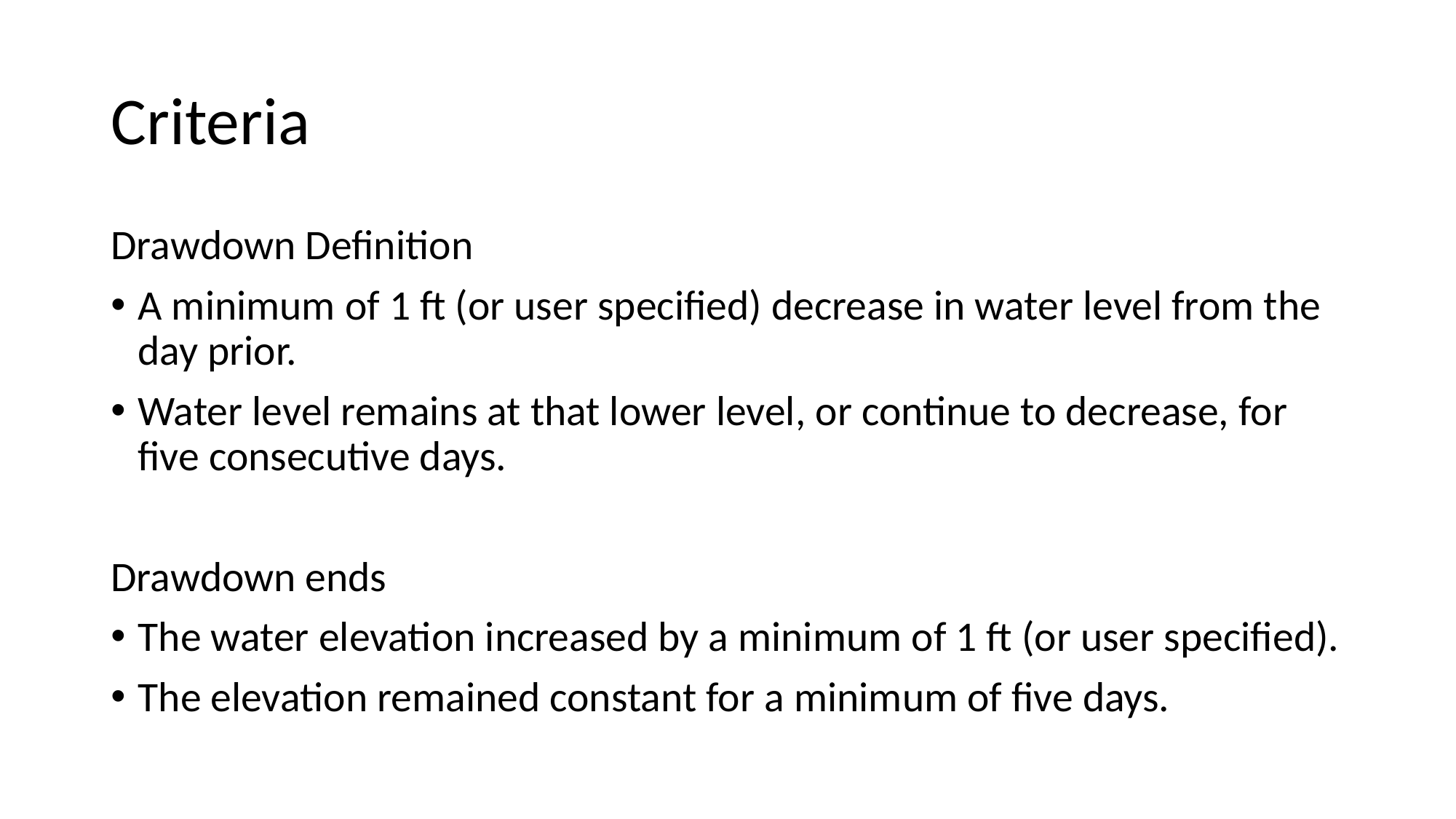

# Criteria
Drawdown Definition
A minimum of 1 ft (or user specified) decrease in water level from the day prior.
Water level remains at that lower level, or continue to decrease, for five consecutive days.

Drawdown ends
The water elevation increased by a minimum of 1 ft (or user specified).
The elevation remained constant for a minimum of five days.